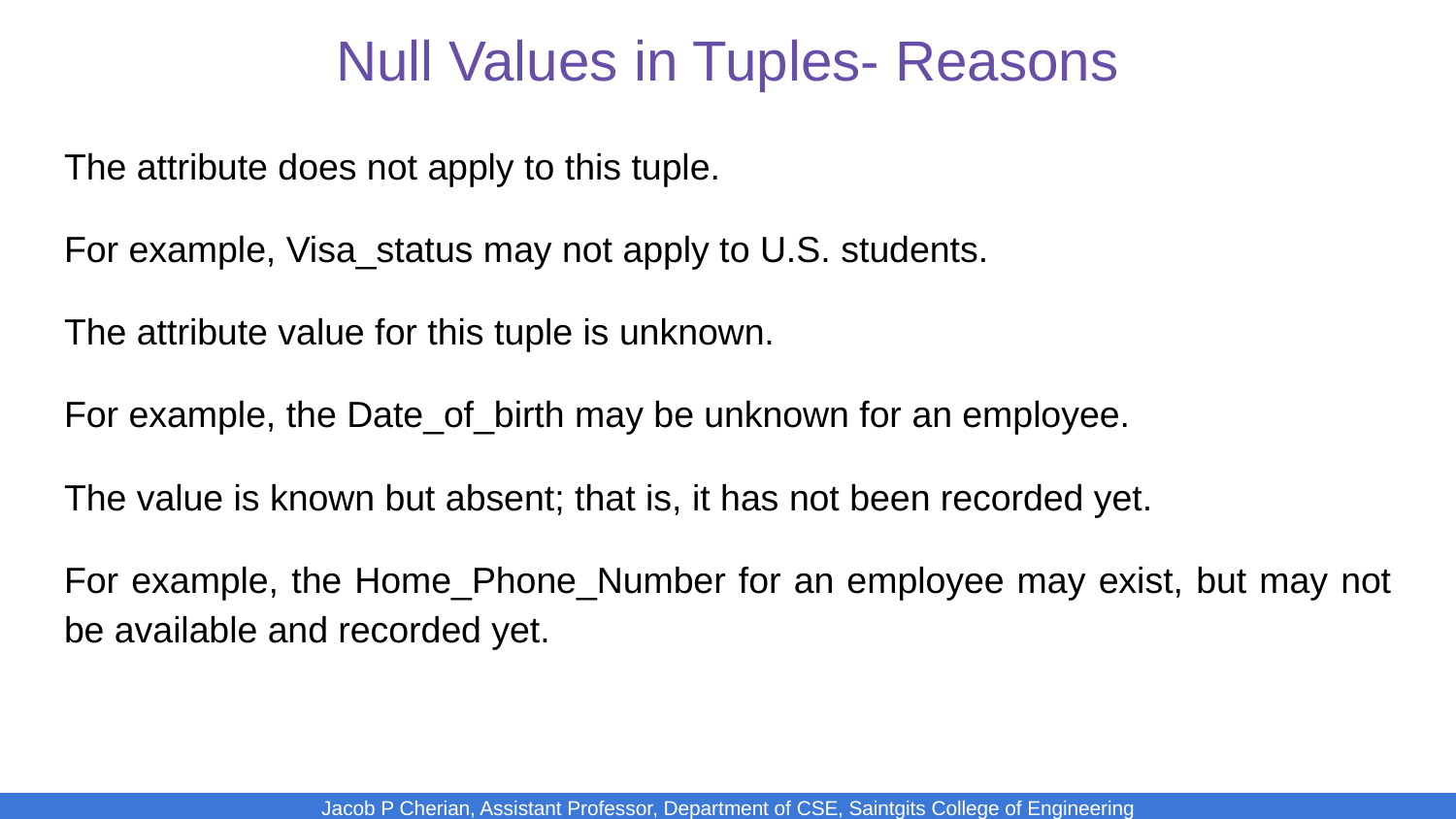

# Null Values in Tuples- Reasons
The attribute does not apply to this tuple.
For example, Visa_status may not apply to U.S. students.
The attribute value for this tuple is unknown.
For example, the Date_of_birth may be unknown for an employee.
The value is known but absent; that is, it has not been recorded yet.
For example, the Home_Phone_Number for an employee may exist, but may not be available and recorded yet.